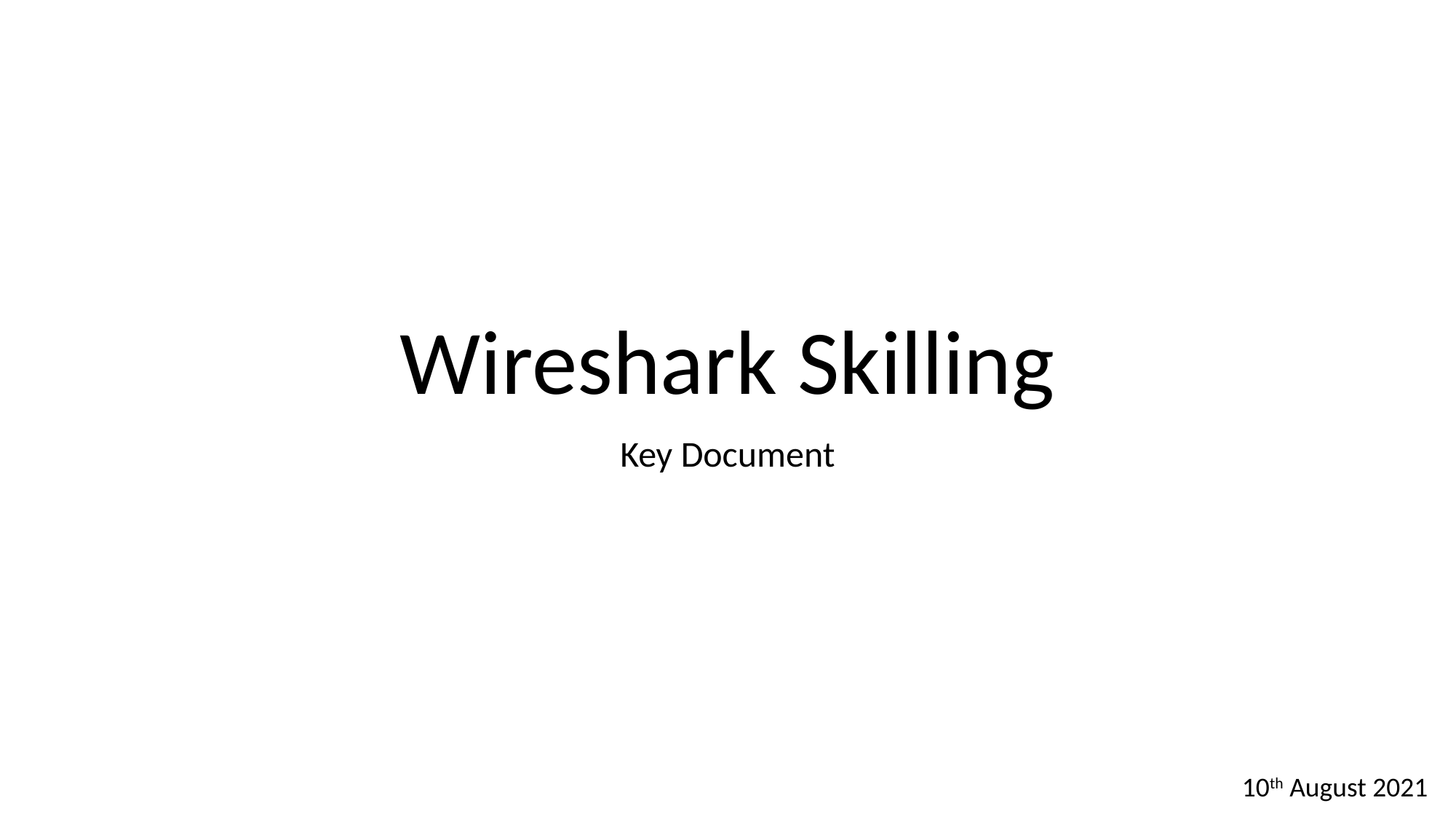

# Wireshark Skilling
Key Document
10th August 2021